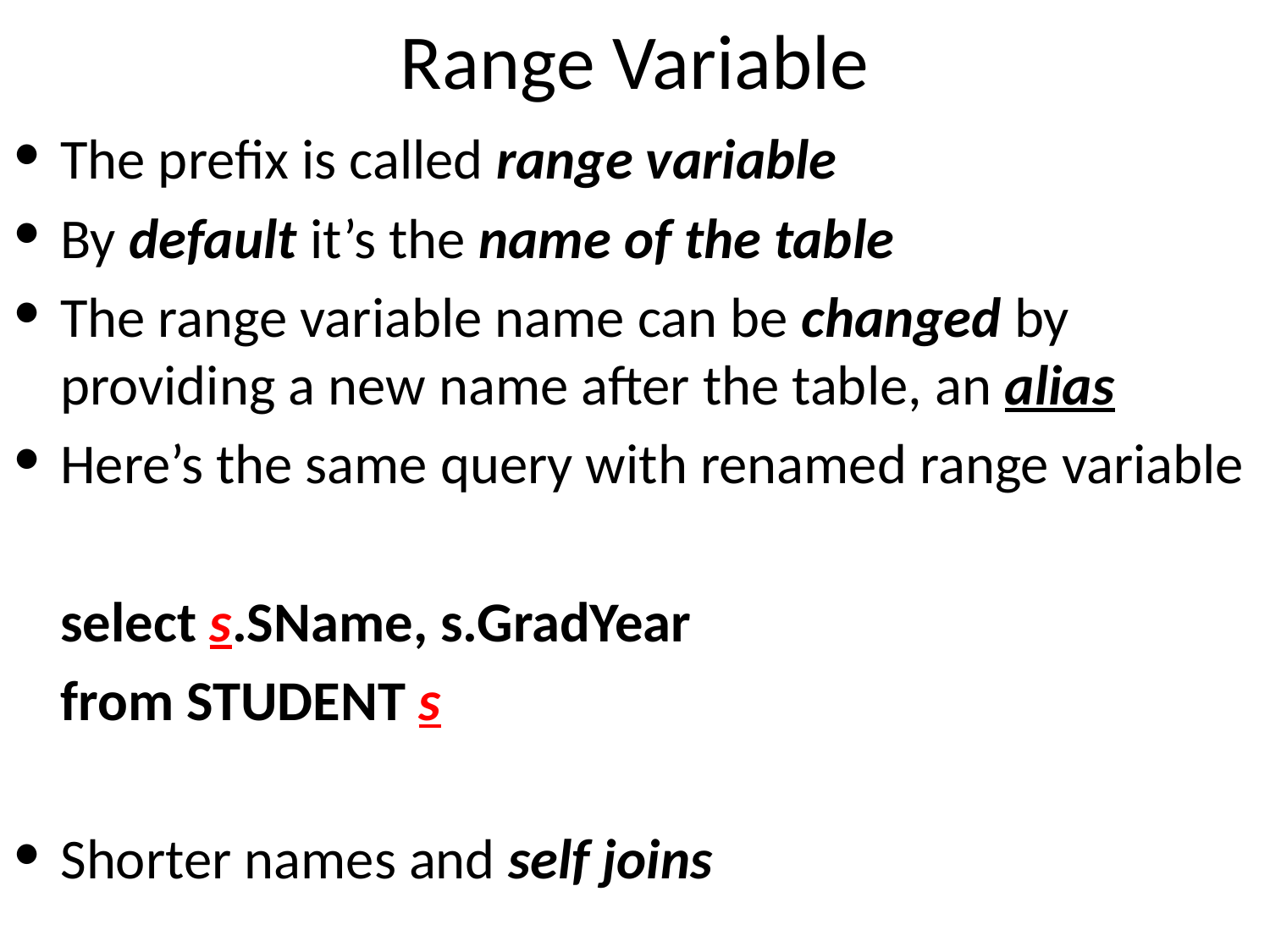

# Range Variable
The prefix is called range variable
By default it’s the name of the table
The range variable name can be changed by providing a new name after the table, an alias
Here’s the same query with renamed range variable

	select s.SName, s.GradYear
	from STUDENT s

Shorter names and self joins